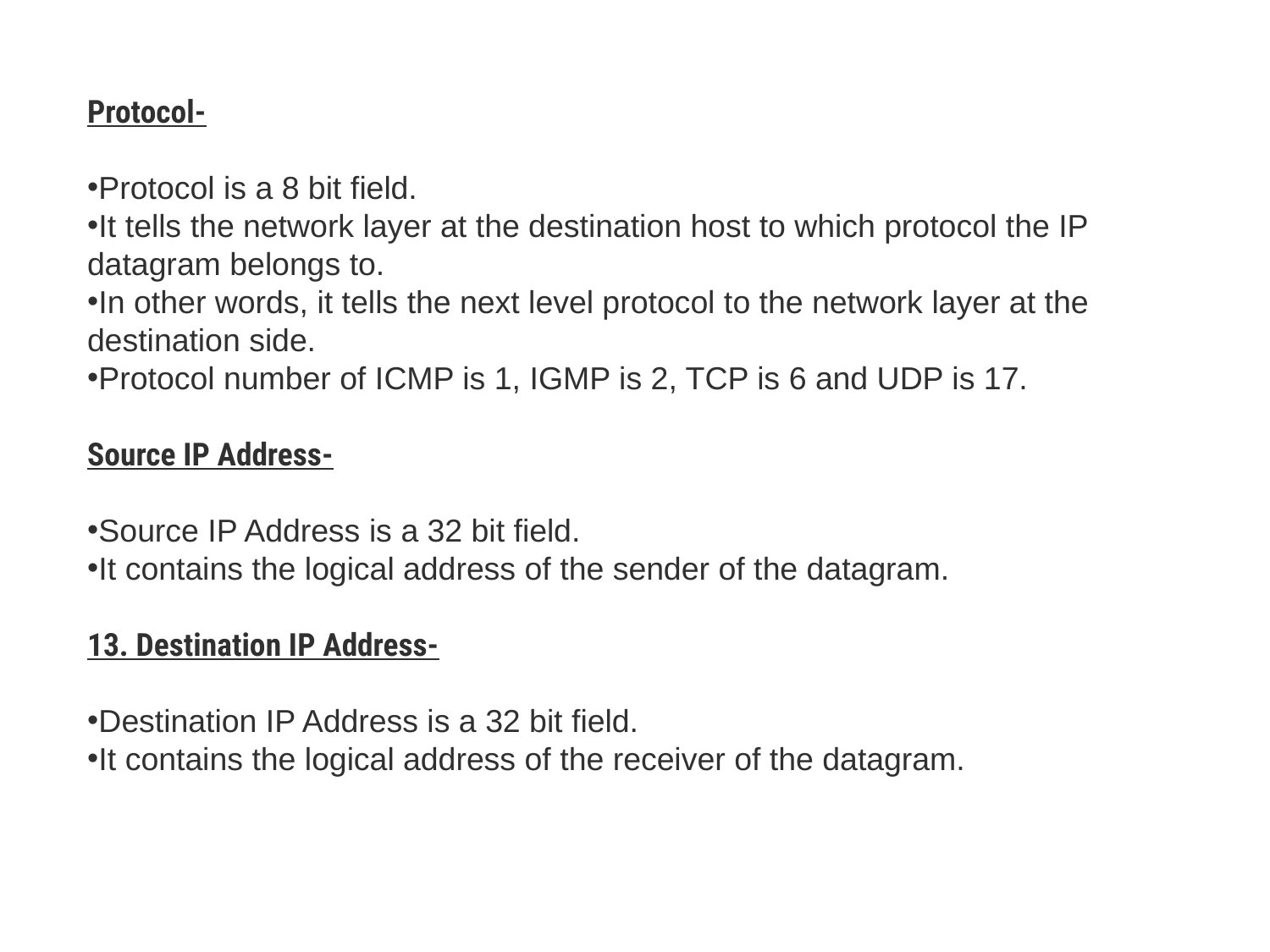

Protocol-

Protocol is a 8 bit field.
It tells the network layer at the destination host to which protocol the IP datagram belongs to.
In other words, it tells the next level protocol to the network layer at the destination side.
Protocol number of ICMP is 1, IGMP is 2, TCP is 6 and UDP is 17.

Source IP Address-

Source IP Address is a 32 bit field.
It contains the logical address of the sender of the datagram.

13. Destination IP Address-

Destination IP Address is a 32 bit field.
It contains the logical address of the receiver of the datagram.